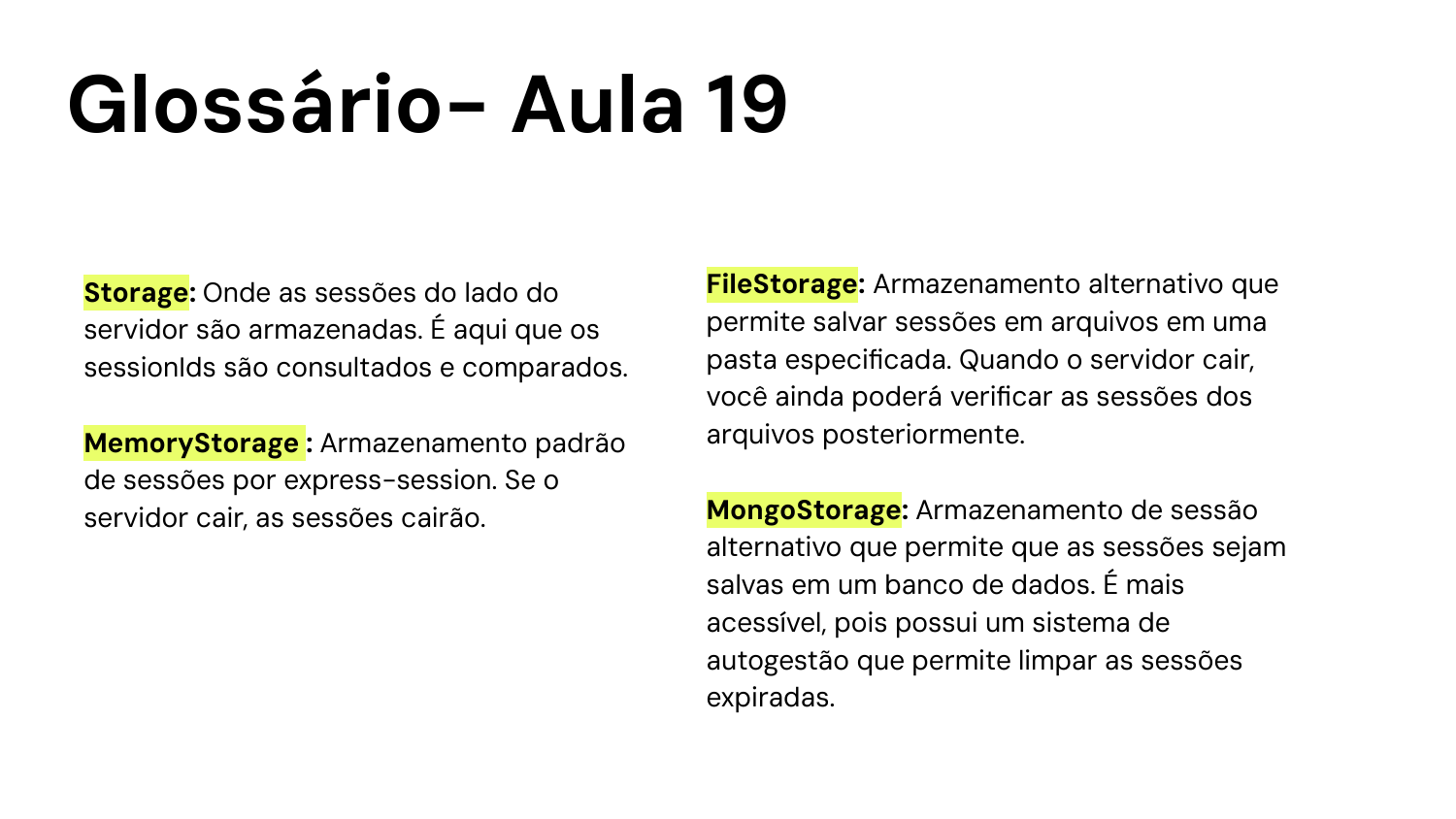

Glossário- Aula 19

FileStorage: Armazenamento alternativo que permite salvar sessões em arquivos em uma pasta especificada. Quando o servidor cair, você ainda poderá verificar as sessões dos arquivos posteriormente.

MongoStorage: Armazenamento de sessão alternativo que permite que as sessões sejam salvas em um banco de dados. É mais acessível, pois possui um sistema de autogestão que permite limpar as sessões expiradas.

Storage: Onde as sessões do lado do servidor são armazenadas. É aqui que os sessionIds são consultados e comparados.

MemoryStorage : Armazenamento padrão de sessões por express-session. Se o servidor cair, as sessões cairão.